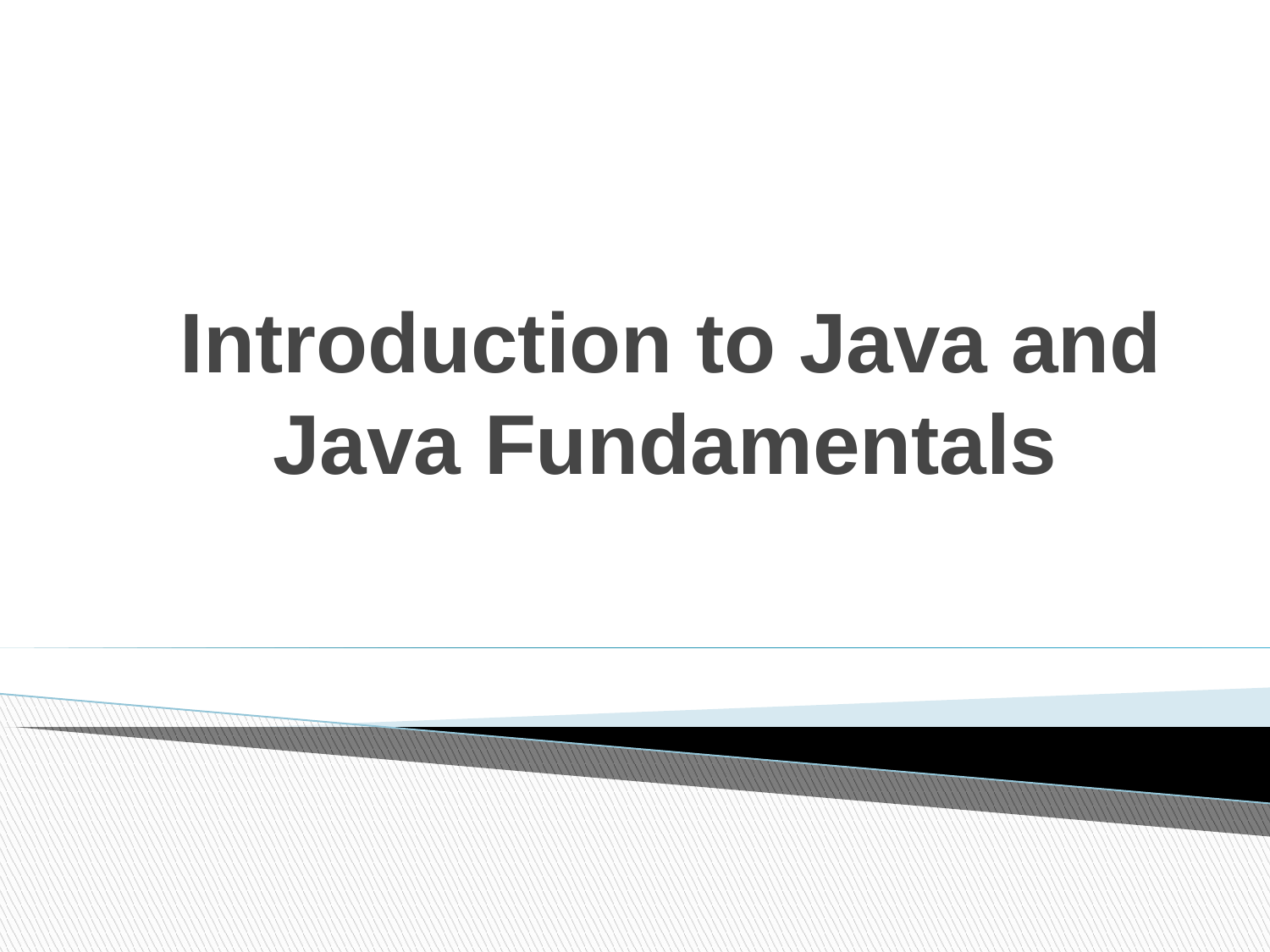

# Introduction to Java and Java Fundamentals